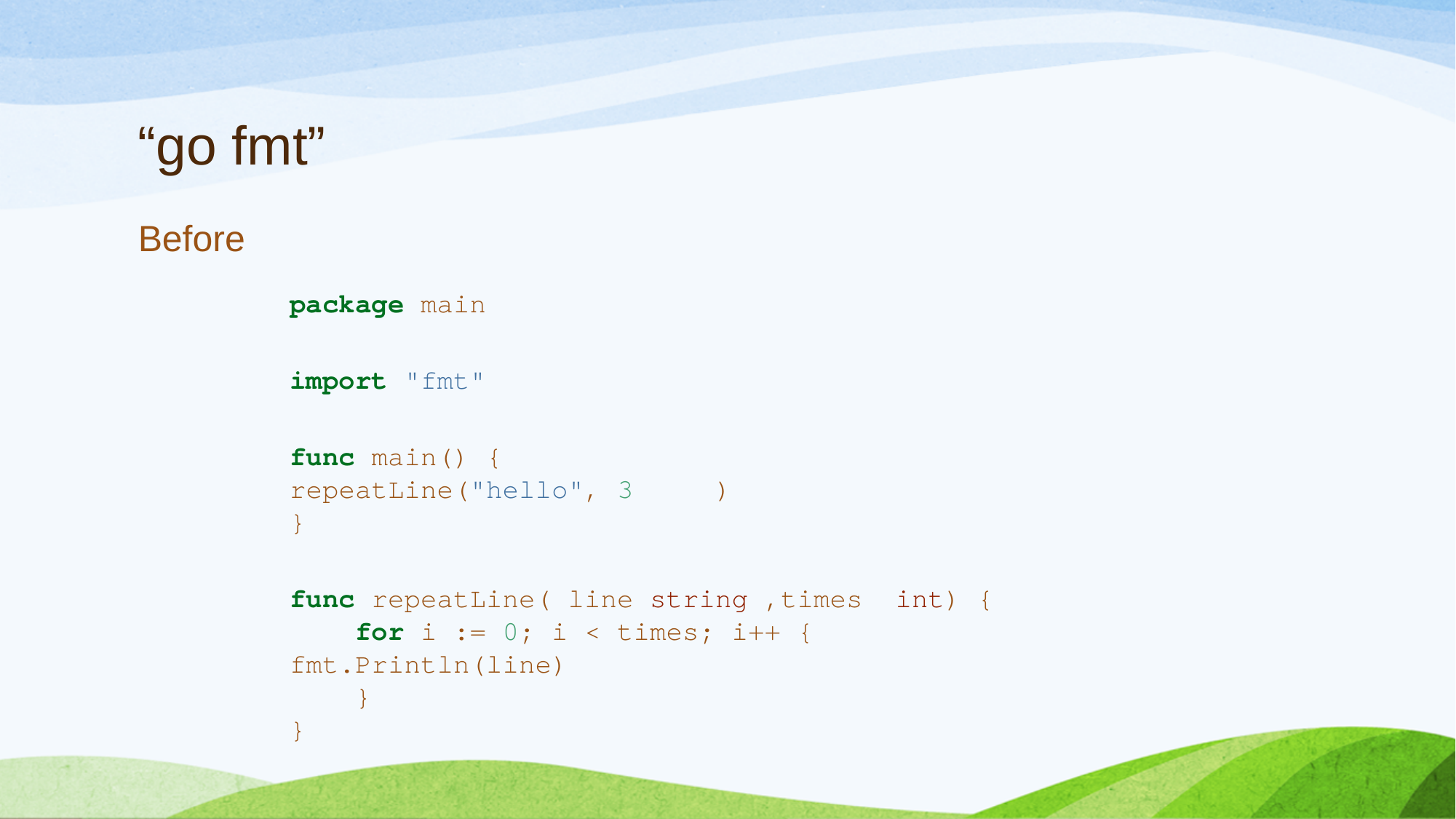

# “go fmt”
Before
package main
import "fmt"
func main() {
repeatLine("hello", 3     )
}
func repeatLine( line string ,times  int) {
    for i := 0; i < times; i++ {
fmt.Println(line)
    }
}